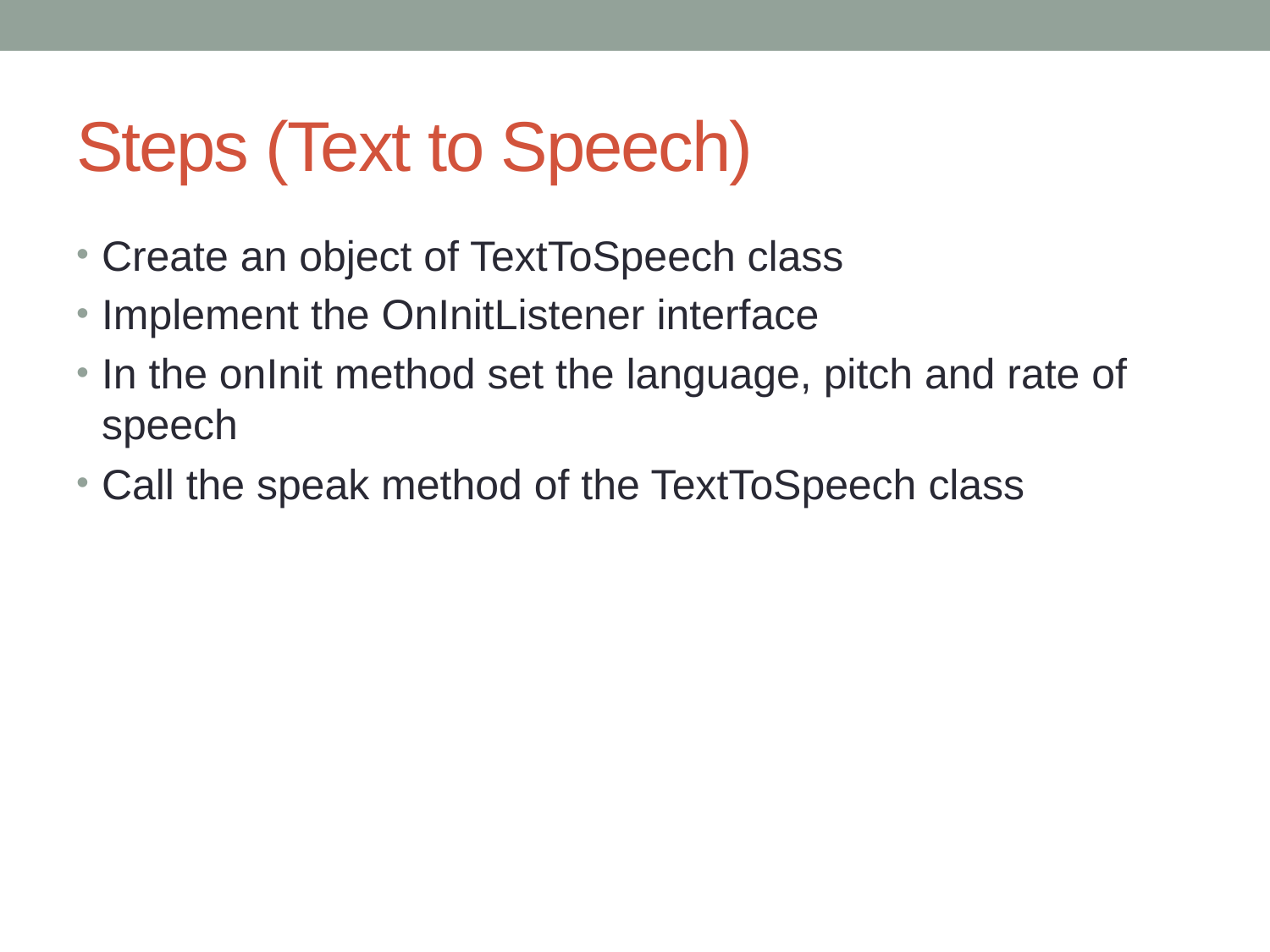

# Steps (Text to Speech)
Create an object of TextToSpeech class
Implement the OnInitListener interface
In the onInit method set the language, pitch and rate of speech
Call the speak method of the TextToSpeech class